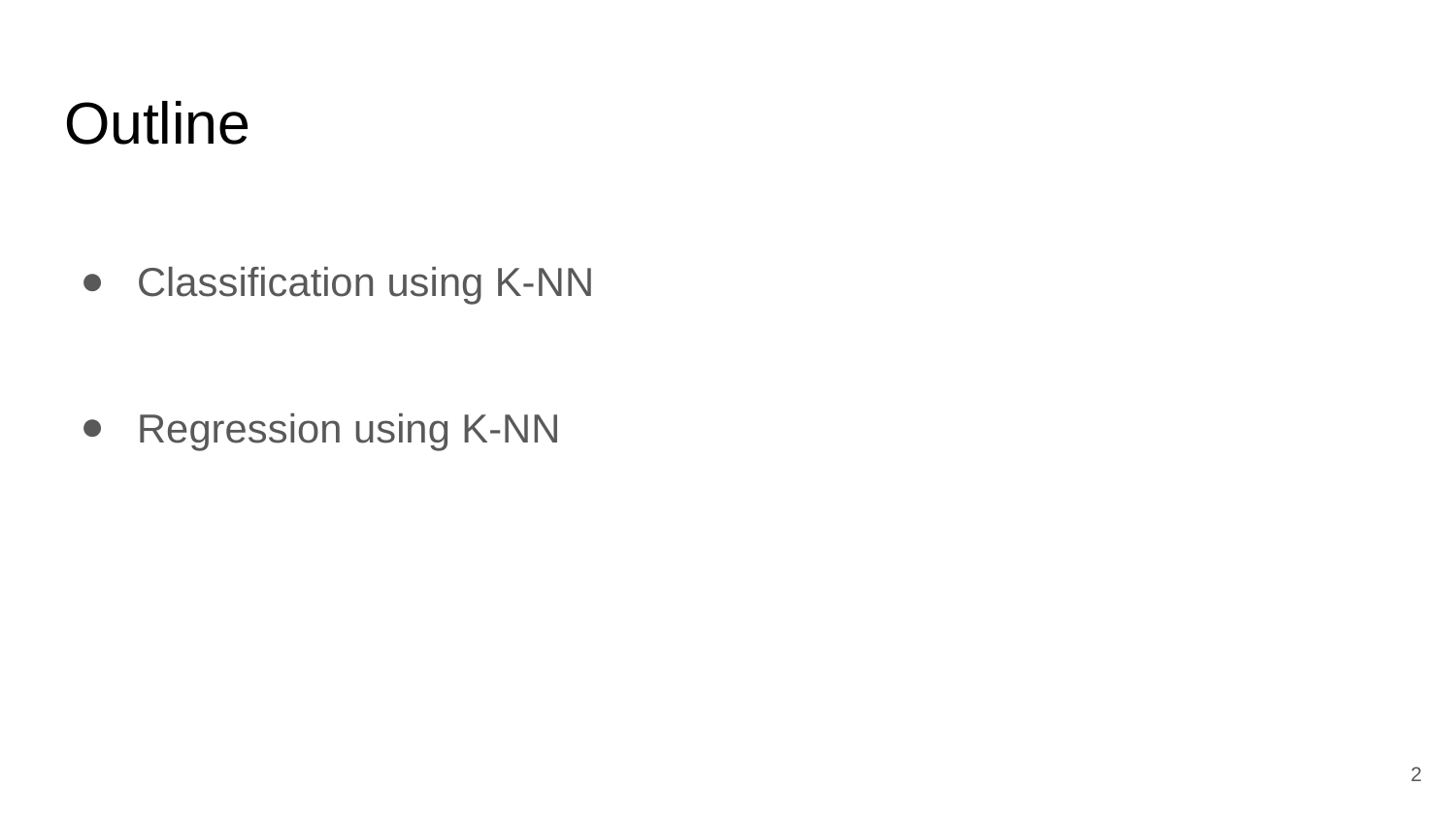

# Outline

Classification using K-NN

Regression using K-NN
2